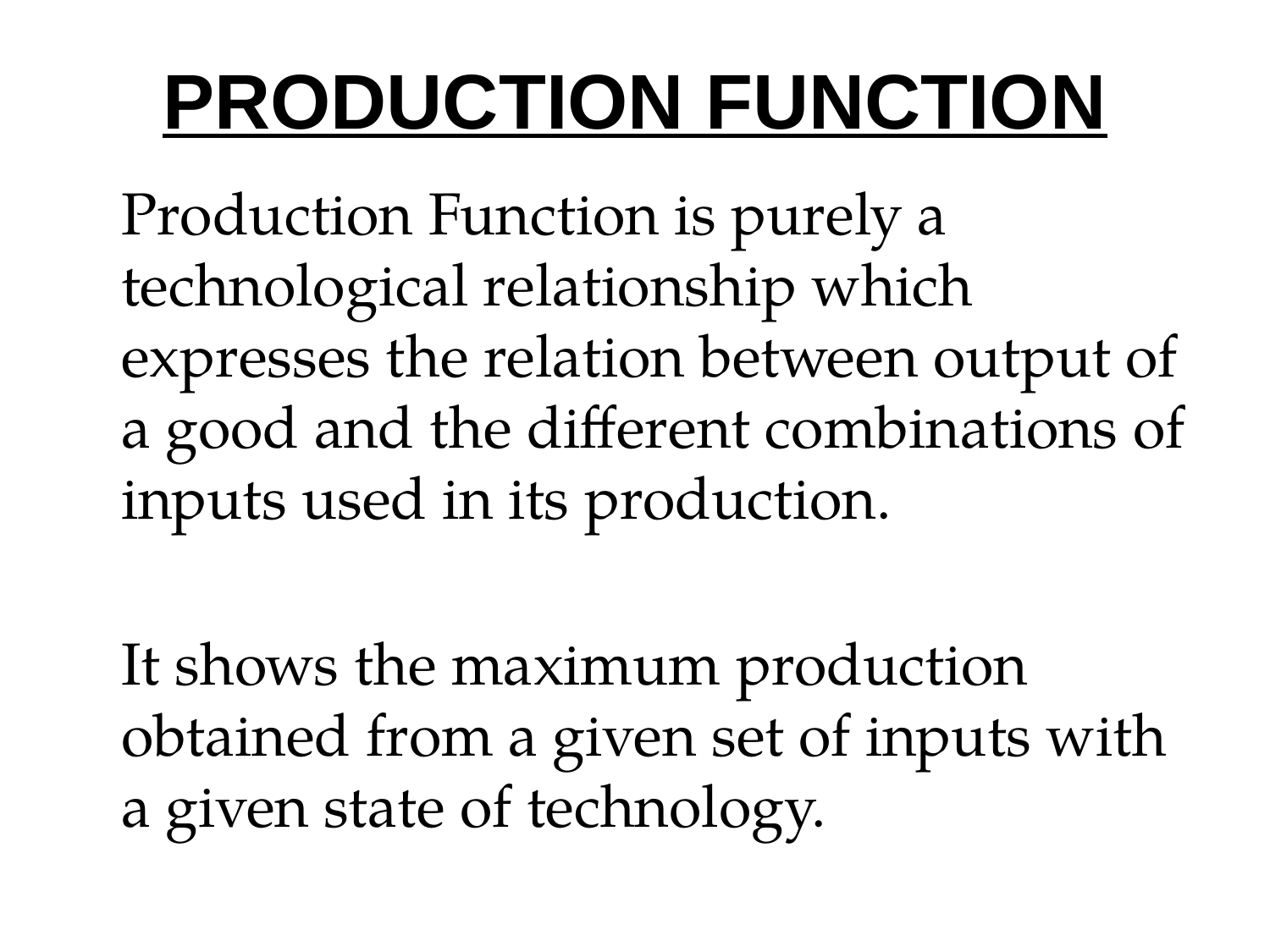

# PRODUCTION FUNCTION
		Production Function is purely a technological relationship which expresses the relation between output of a good and the different combinations of inputs used in its production.

		It shows the maximum production obtained from a given set of inputs with a given state of technology.